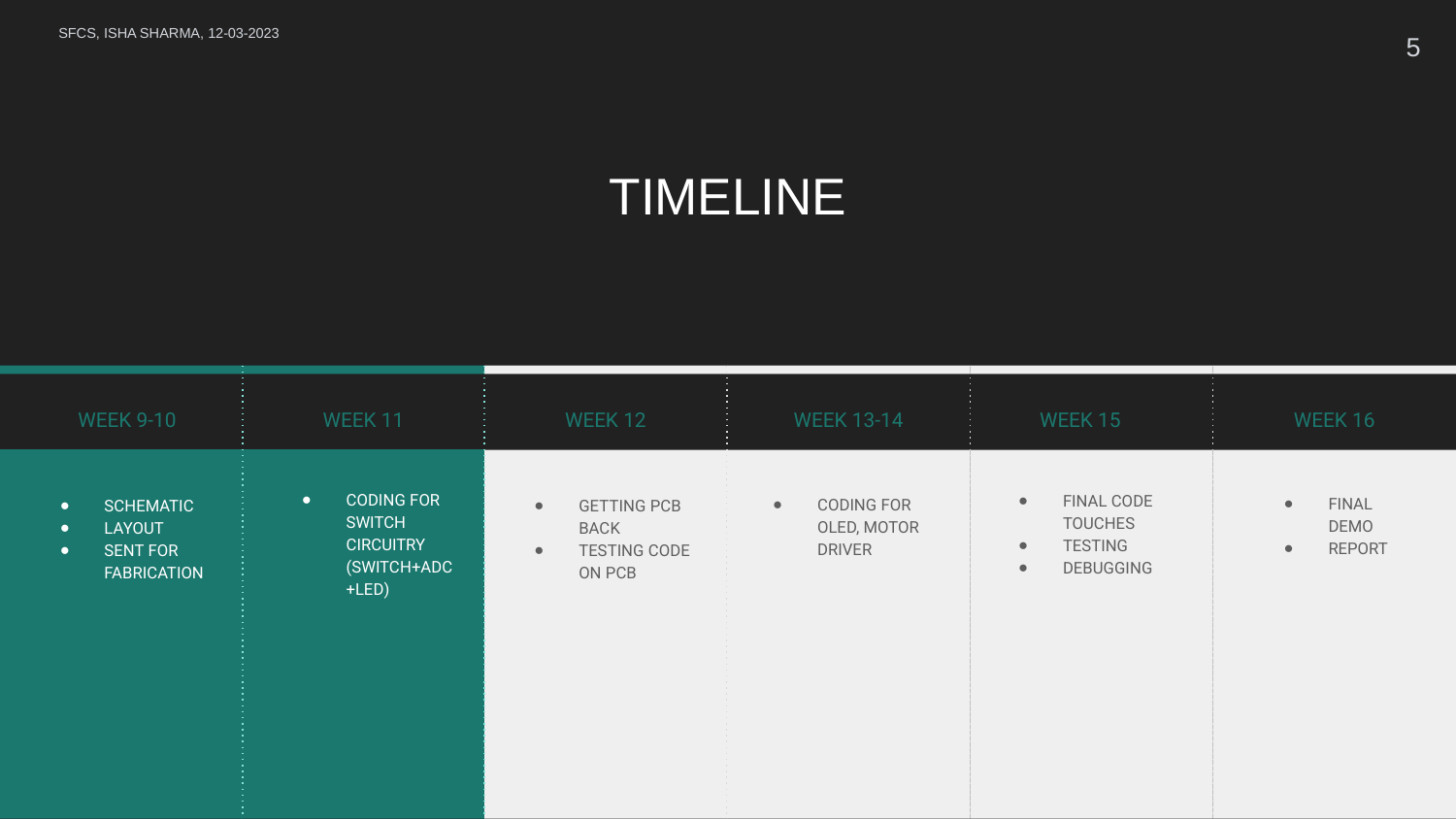

SFCS, ISHA SHARMA, 12-03-2023
5
# TIMELINE

GETTING PCB BACK
TESTING CODE ON PCB

CODING FOR OLED, MOTOR DRIVER

FINAL CODE TOUCHES
TESTING
DEBUGGING

FINAL DEMO
REPORT

WEEK 9-10

SCHEMATIC
LAYOUT
SENT FOR FABRICATION

CODING FOR SWITCH CIRCUITRY (SWITCH+ADC+LED)

WEEK 11
WEEK 12
WEEK 13-14
WEEK 15
WEEK 16